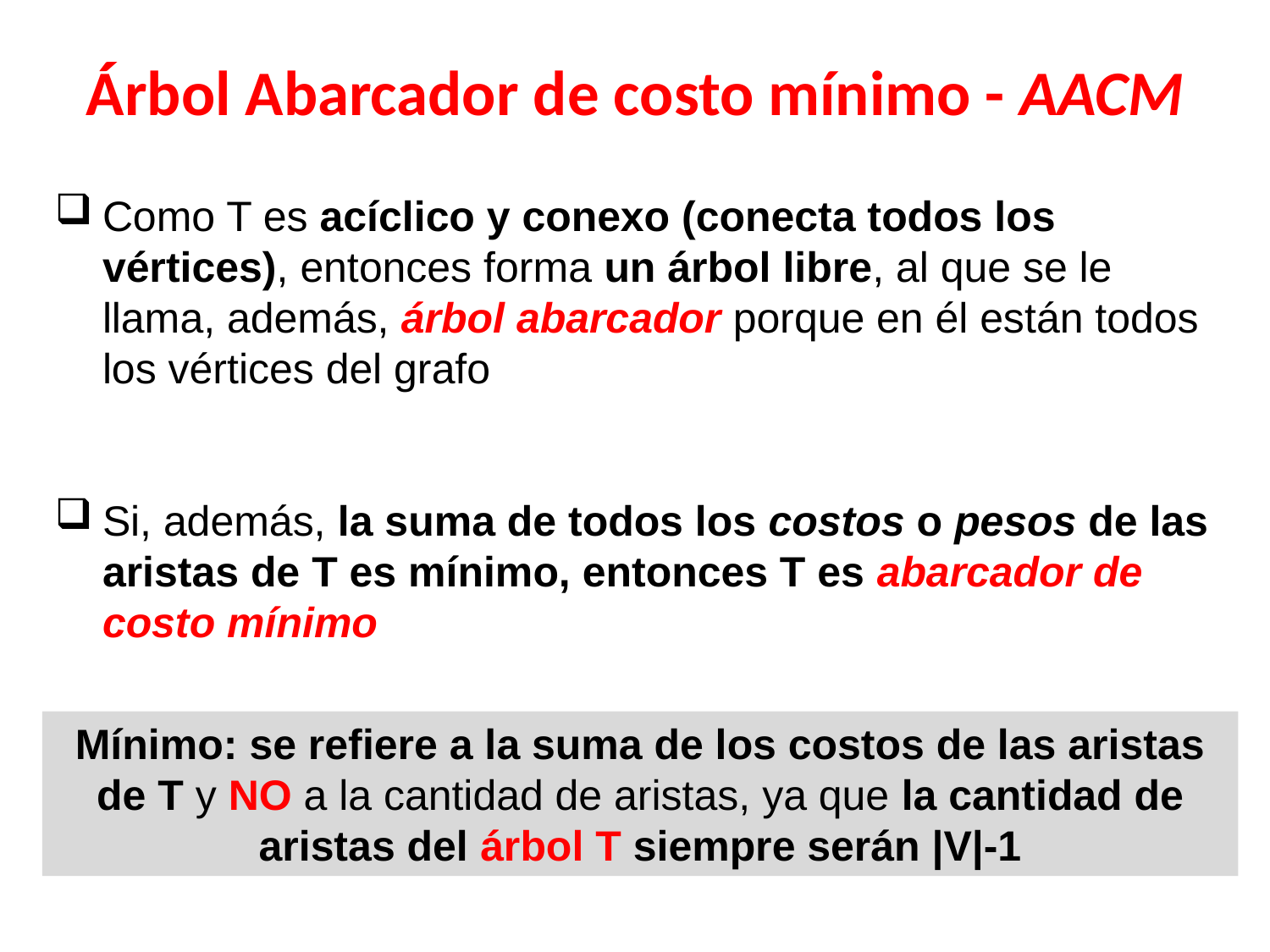

# Árbol Abarcador de costo mínimo - AACM
Como T es acíclico y conexo (conecta todos los vértices), entonces forma un árbol libre, al que se le llama, además, árbol abarcador porque en él están todos los vértices del grafo

Si, además, la suma de todos los costos o pesos de las aristas de T es mínimo, entonces T es abarcador de costo mínimo

Mínimo: se refiere a la suma de los costos de las aristas de T y NO a la cantidad de aristas, ya que la cantidad de aristas del árbol T siempre serán |V|-1